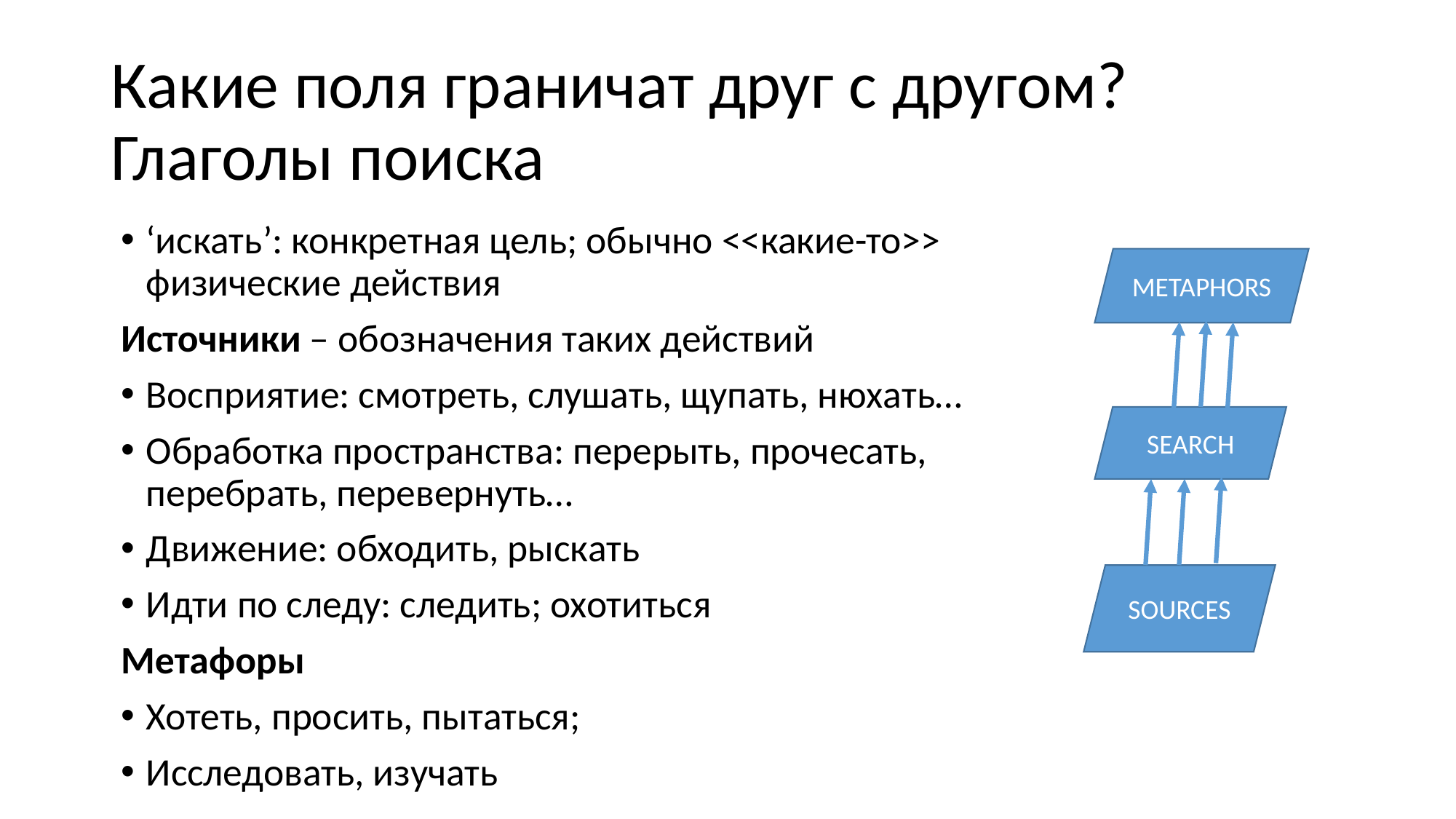

# Какие поля граничат друг с другом? Глаголы поиска
‘искать’: конкретная цель; обычно <<какие-то>> физические действия
Источники – обозначения таких действий
Восприятие: смотреть, слушать, щупать, нюхать…
Обработка пространства: перерыть, прочесать, перебрать, перевернуть…
Движение: обходить, рыскать
Идти по следу: следить; охотиться
Метафоры
Хотеть, просить, пытаться;
Исследовать, изучать
METAPHORS
SEARCH
SOURCES